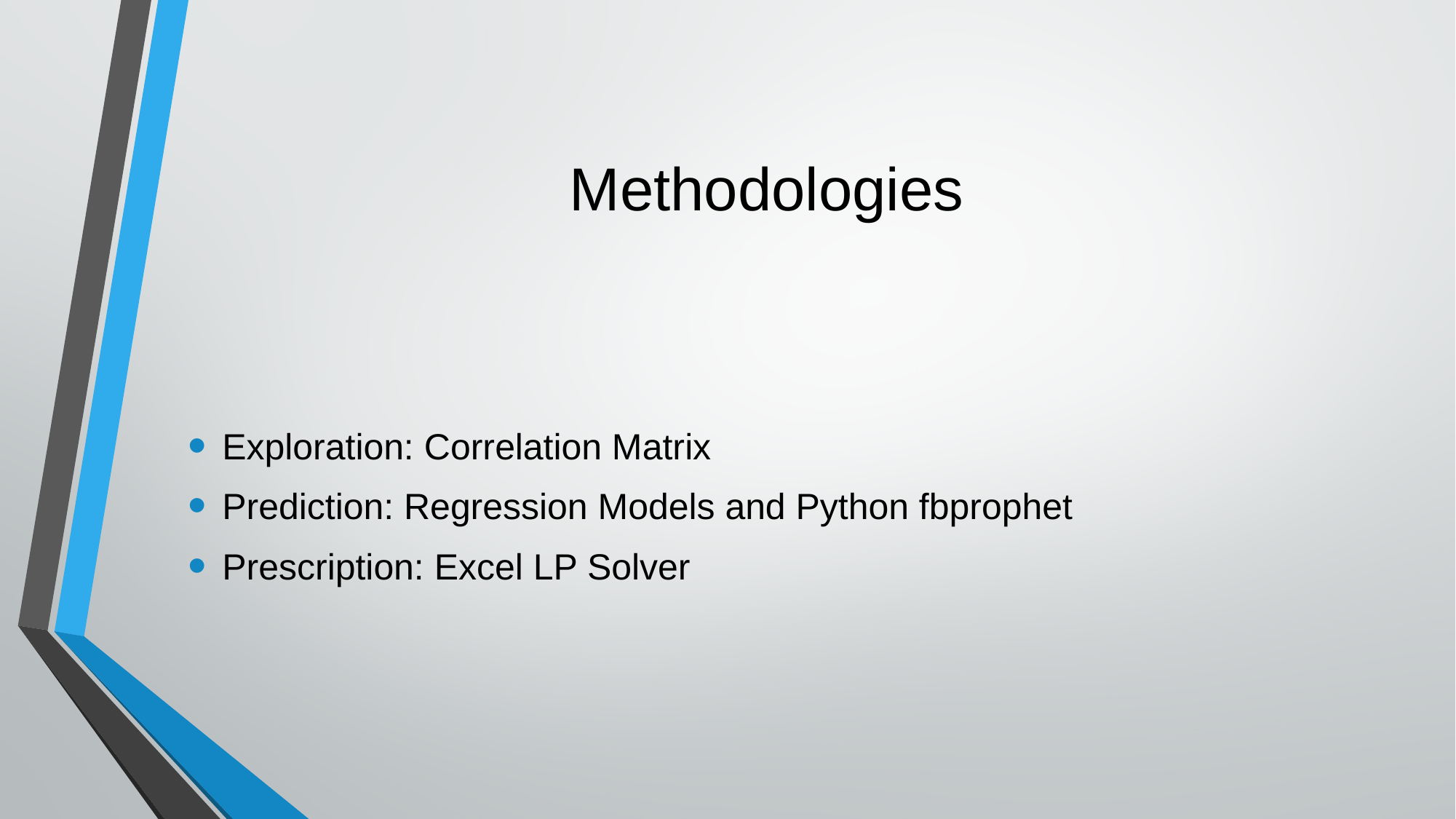

# Methodologies
Exploration: Correlation Matrix
Prediction: Regression Models and Python fbprophet
Prescription: Excel LP Solver